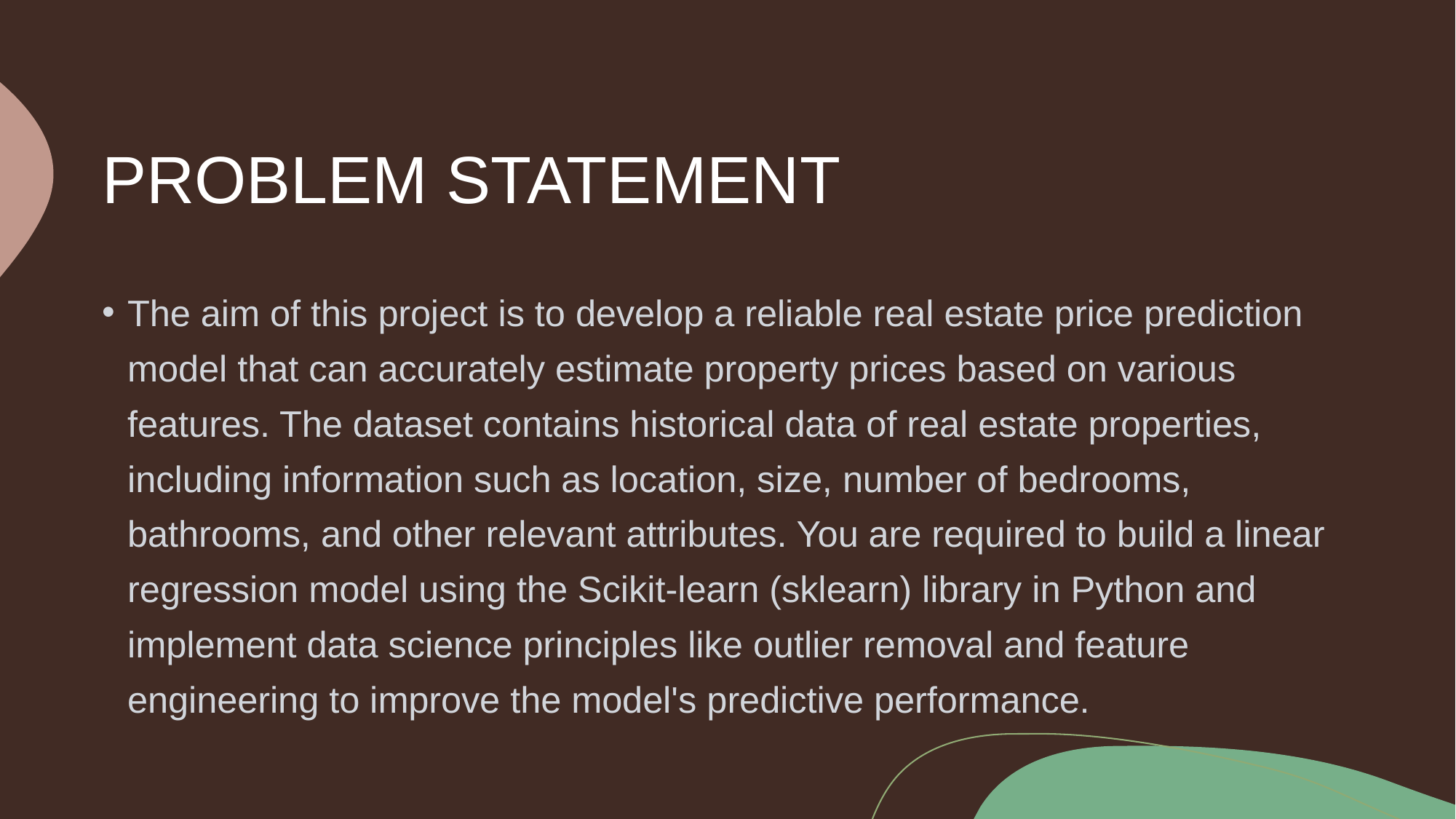

# PROBLEM STATEMENT
The aim of this project is to develop a reliable real estate price prediction model that can accurately estimate property prices based on various features. The dataset contains historical data of real estate properties, including information such as location, size, number of bedrooms, bathrooms, and other relevant attributes. You are required to build a linear regression model using the Scikit-learn (sklearn) library in Python and implement data science principles like outlier removal and feature engineering to improve the model's predictive performance.